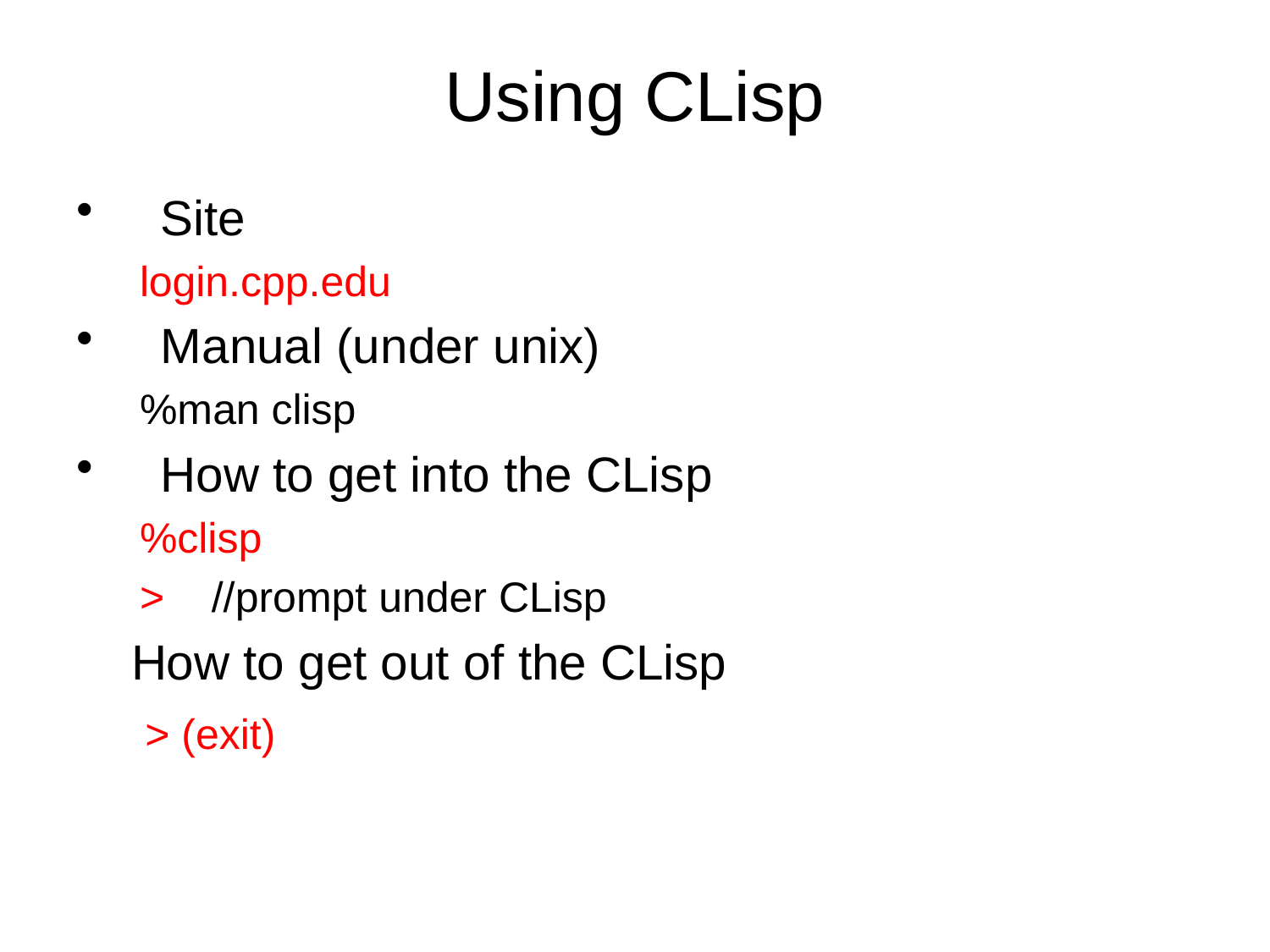

# Using CLisp
Site
login.cpp.edu
Manual (under unix)
%man clisp
How to get into the CLisp
%clisp
>    //prompt under CLisp
    How to get out of the CLisp
     > (exit)